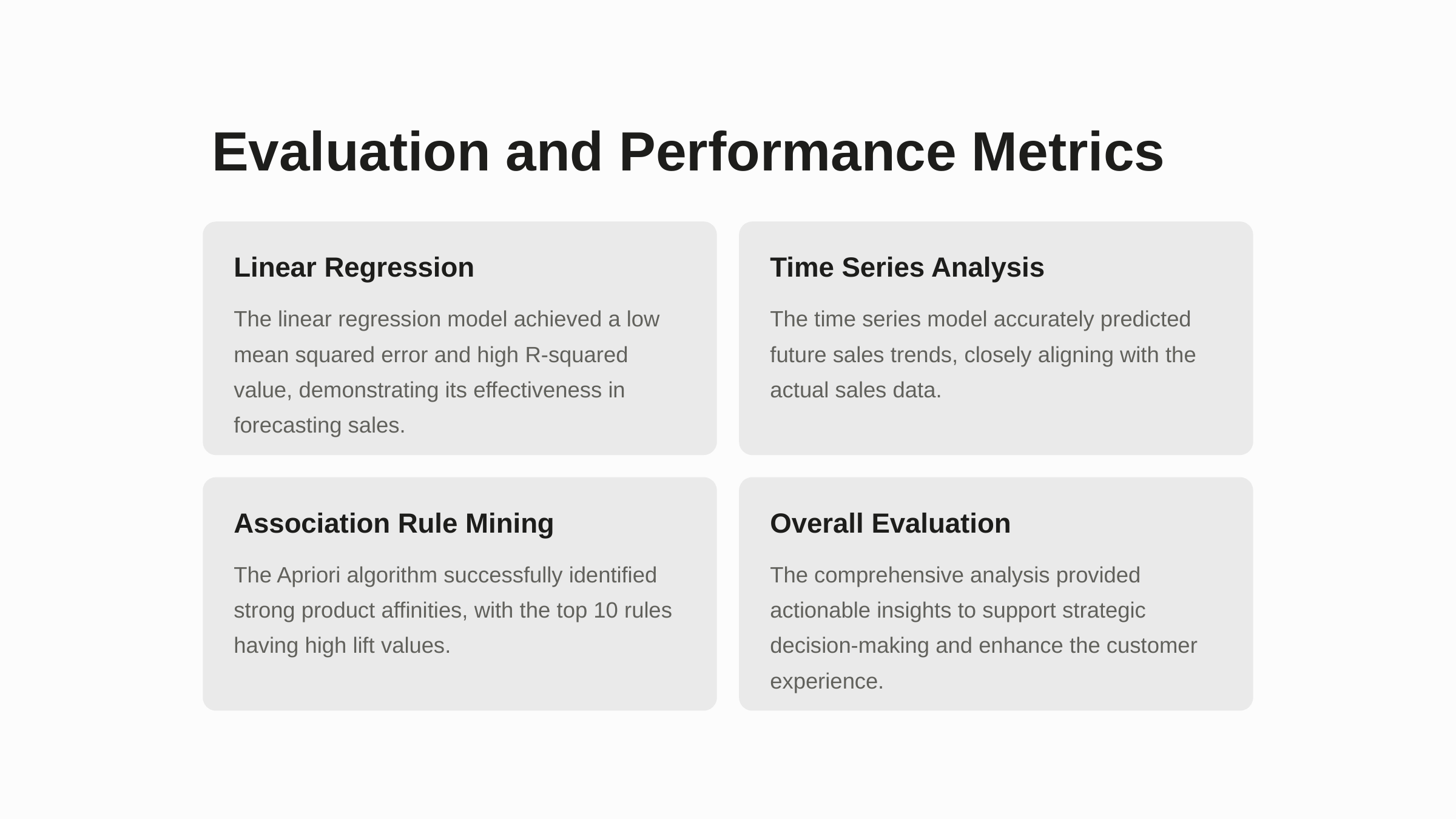

Evaluation and Performance Metrics

Linear Regression
Time Series Analysis
The linear regression model achieved a low mean squared error and high R-squared value, demonstrating its effectiveness in forecasting sales.
The time series model accurately predicted future sales trends, closely aligning with the actual sales data.

Association Rule Mining
Overall Evaluation
The Apriori algorithm successfully identified strong product affinities, with the top 10 rules having high lift values.
The comprehensive analysis provided actionable insights to support strategic decision-making and enhance the customer experience.